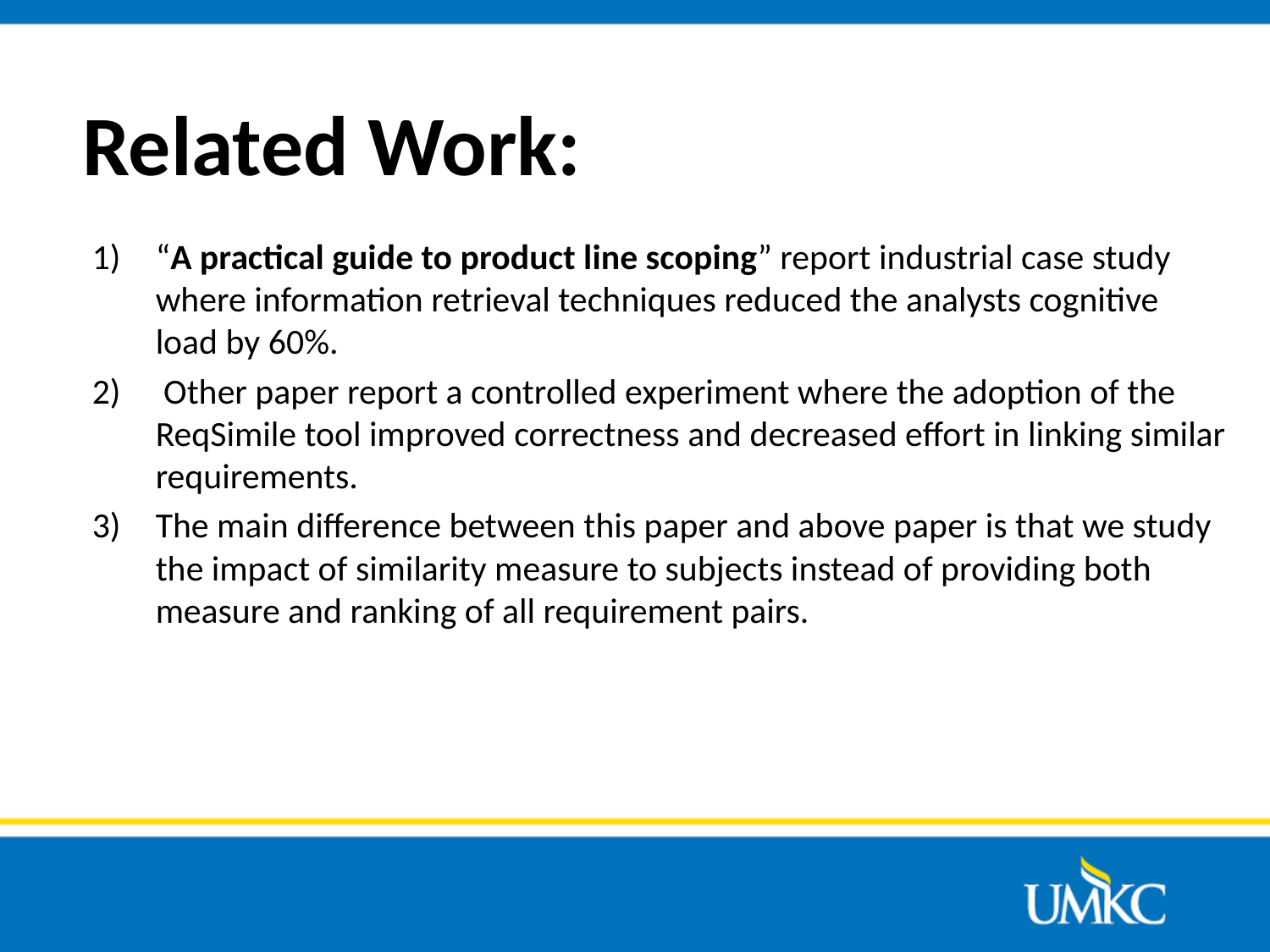

# Related Work:
“A practical guide to product line scoping” report industrial case study where information retrieval techniques reduced the analysts cognitive load by 60%.
 Other paper report a controlled experiment where the adoption of the ReqSimile tool improved correctness and decreased effort in linking similar requirements.
The main difference between this paper and above paper is that we study the impact of similarity measure to subjects instead of providing both measure and ranking of all requirement pairs.